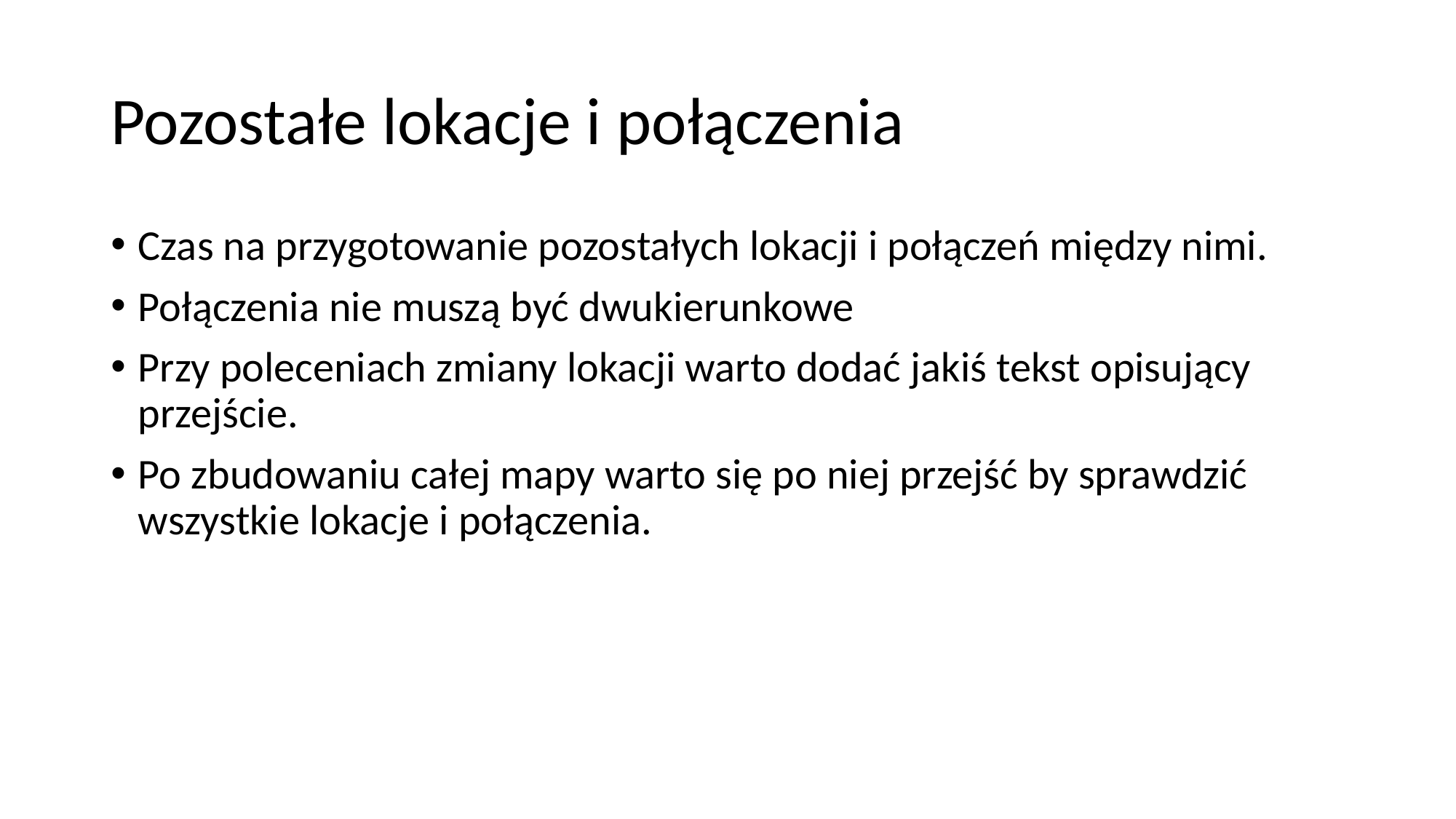

# Pozostałe lokacje i połączenia
Czas na przygotowanie pozostałych lokacji i połączeń między nimi.
Połączenia nie muszą być dwukierunkowe
Przy poleceniach zmiany lokacji warto dodać jakiś tekst opisujący przejście.
Po zbudowaniu całej mapy warto się po niej przejść by sprawdzić wszystkie lokacje i połączenia.